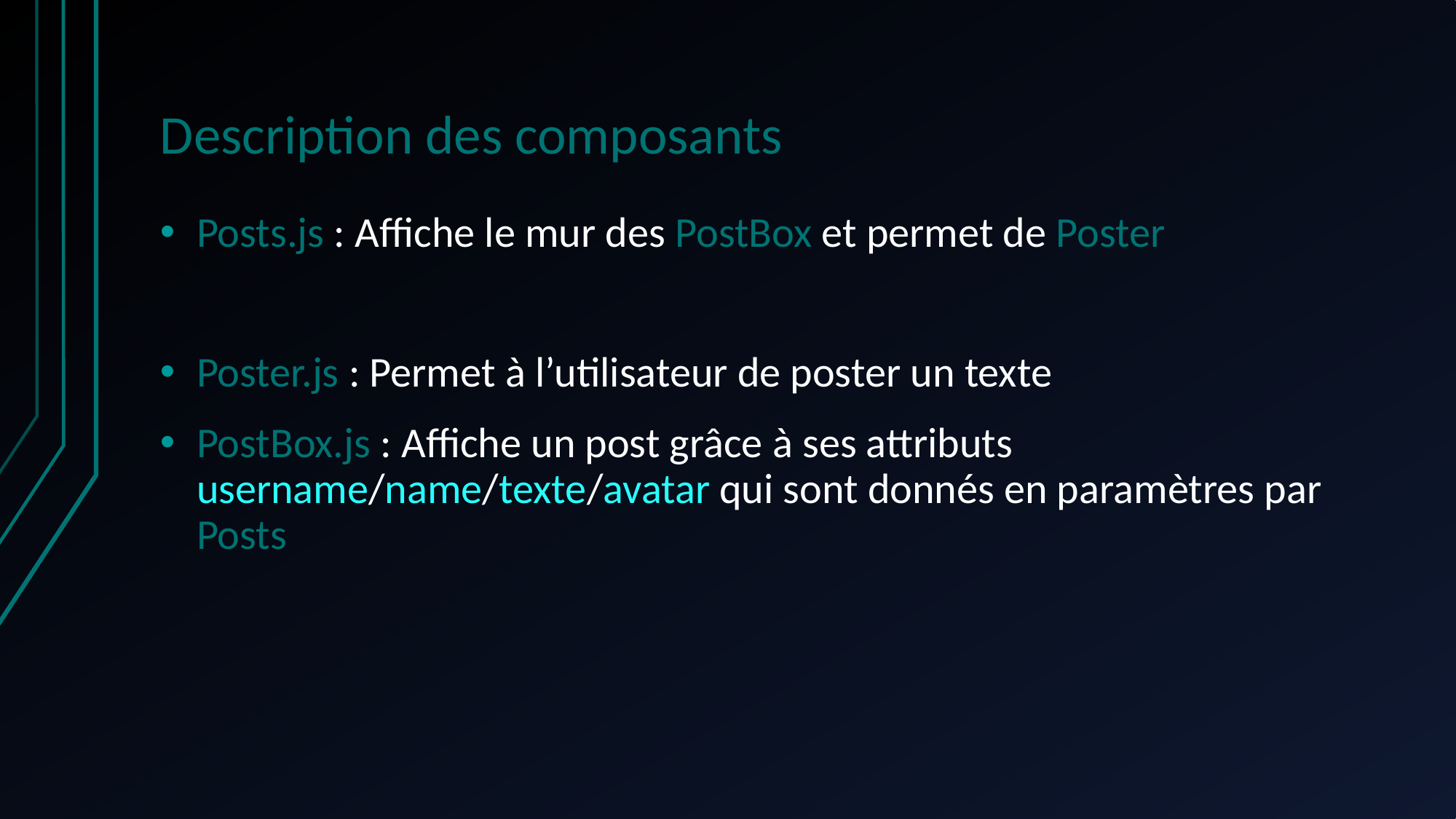

# Description des composants
Posts.js : Affiche le mur des PostBox et permet de Poster

Poster.js : Permet à l’utilisateur de poster un texte
PostBox.js : Affiche un post grâce à ses attributs username/name/texte/avatar qui sont donnés en paramètres par Posts